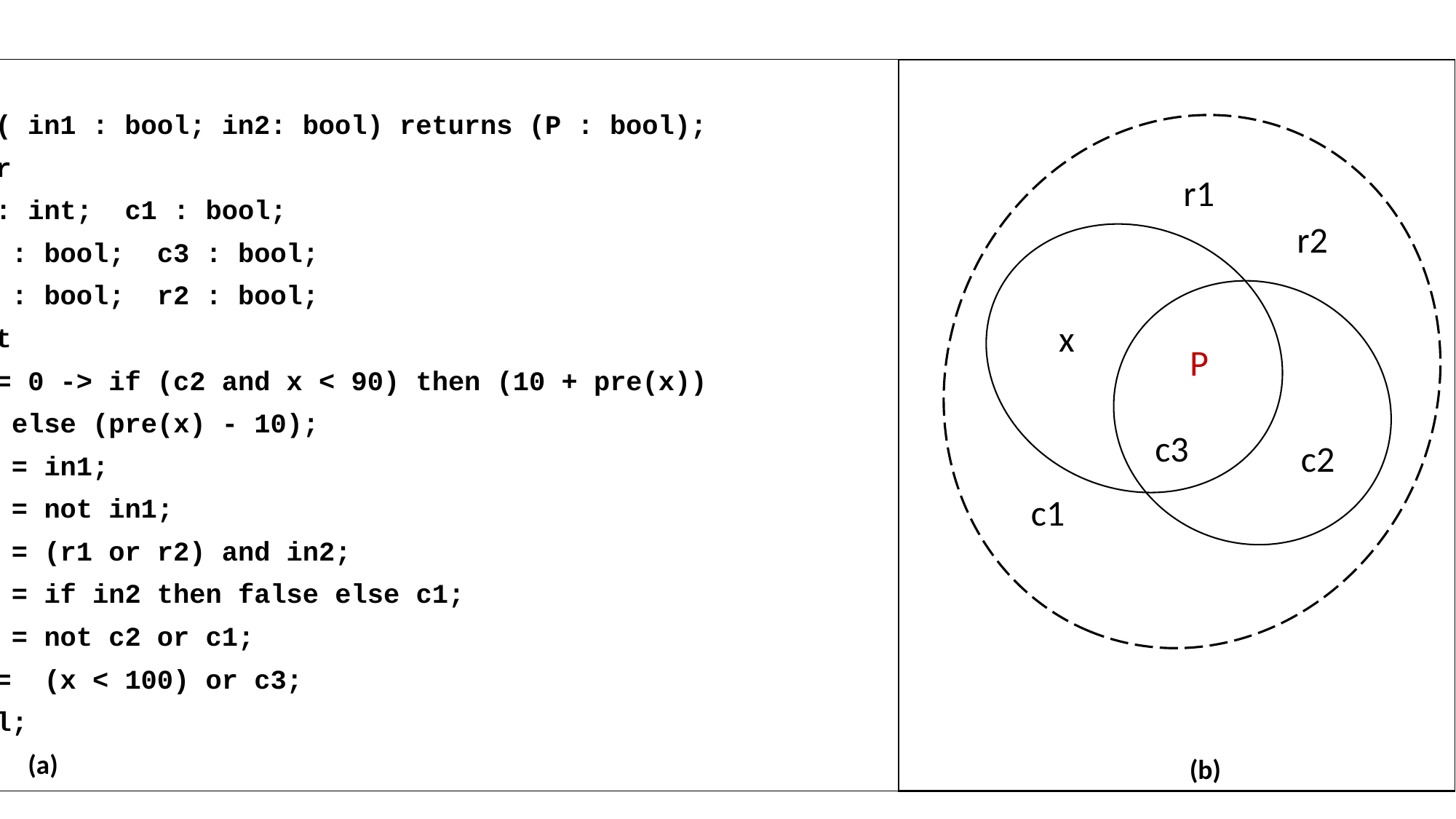

node top( in1 : bool; in2: bool) returns (P : bool);
	var
		x : int;  c1 : bool;
		c2 : bool;  c3 : bool;
		r1 : bool;  r2 : bool;
	let
		x = 0 -> if (c2 and x < 90) then (10 + pre(x))
			   else (pre(x) - 10);
		r1 = in1;
		r2 = not in1;
		c1 = (r1 or r2) and in2;
		c2 = if in2 then false else c1;
		c3 = not c2 or c1;
		P =  (x < 100) or c3;
	tel;
				    (a)

r1

r2

x
P
c3
c2
c1
(b)